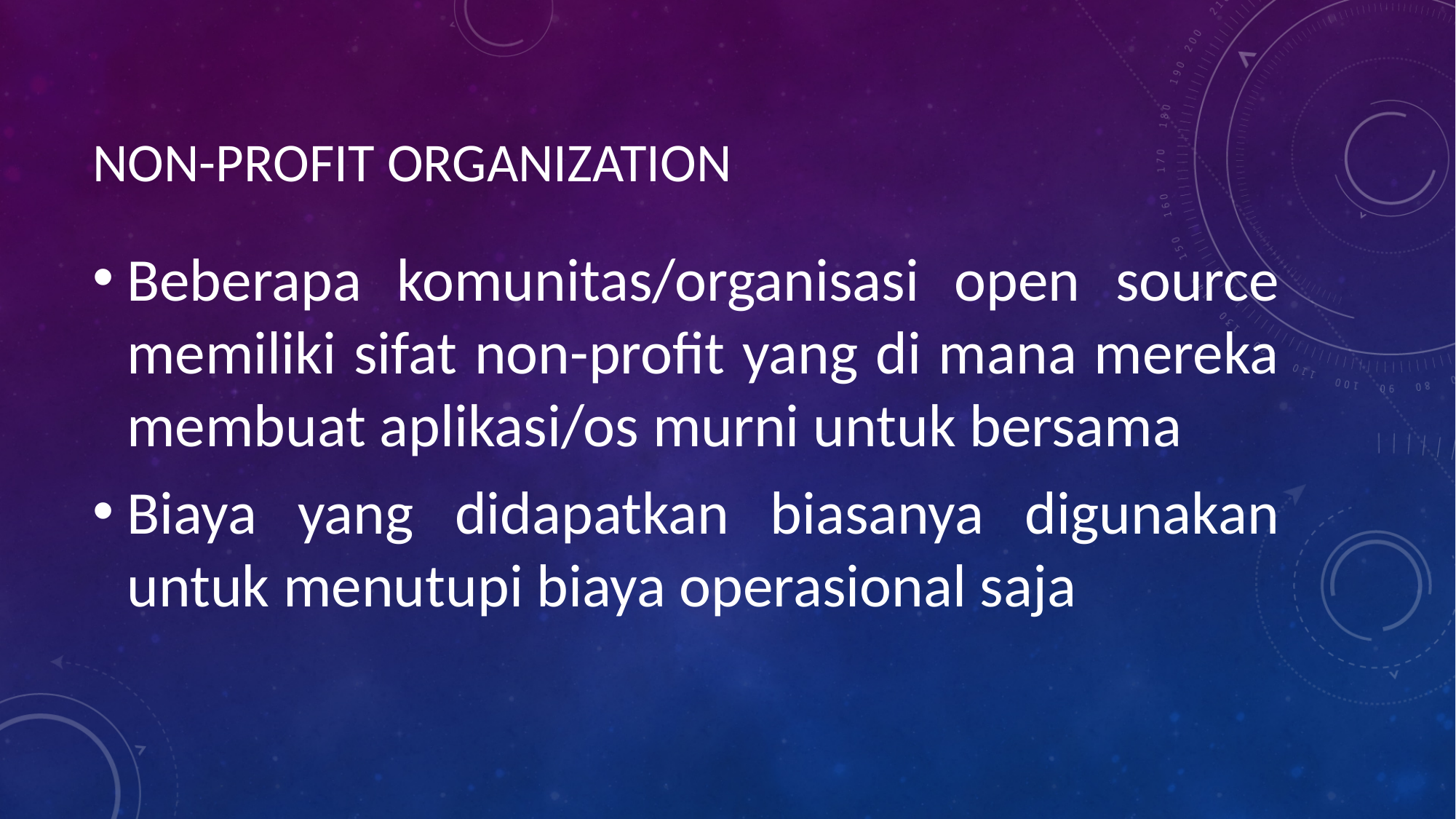

# Non-profit organization
Beberapa komunitas/organisasi open source memiliki sifat non-profit yang di mana mereka membuat aplikasi/os murni untuk bersama
Biaya yang didapatkan biasanya digunakan untuk menutupi biaya operasional saja